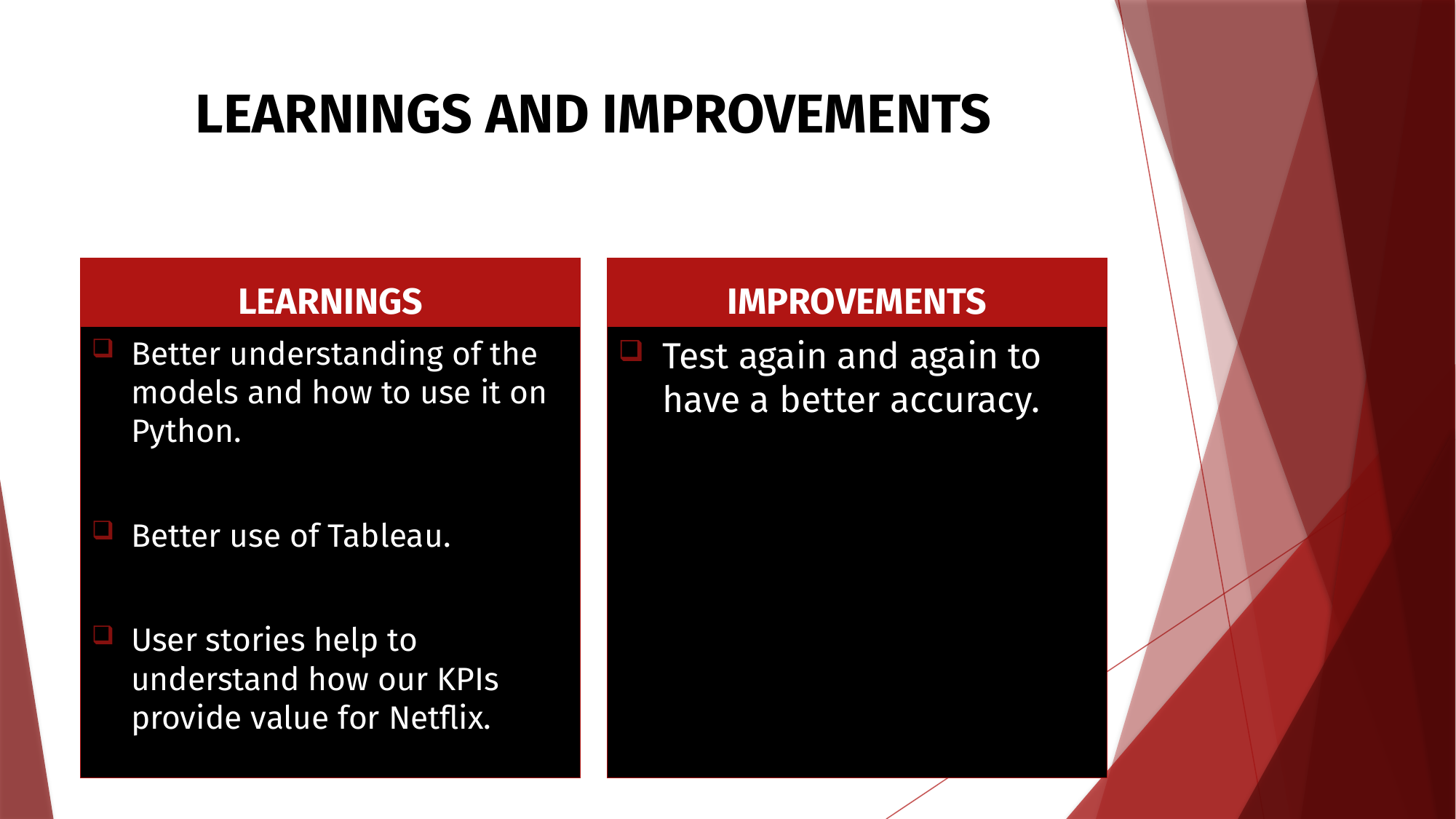

# LEARNINGS AND IMPROVEMENTS
LEARNINGS
IMPROVEMENTS
Better understanding of the models and how to use it on Python.

Better use of Tableau.

User stories help to understand how our KPIs provide value for Netflix.

Test again and again to have a better accuracy.